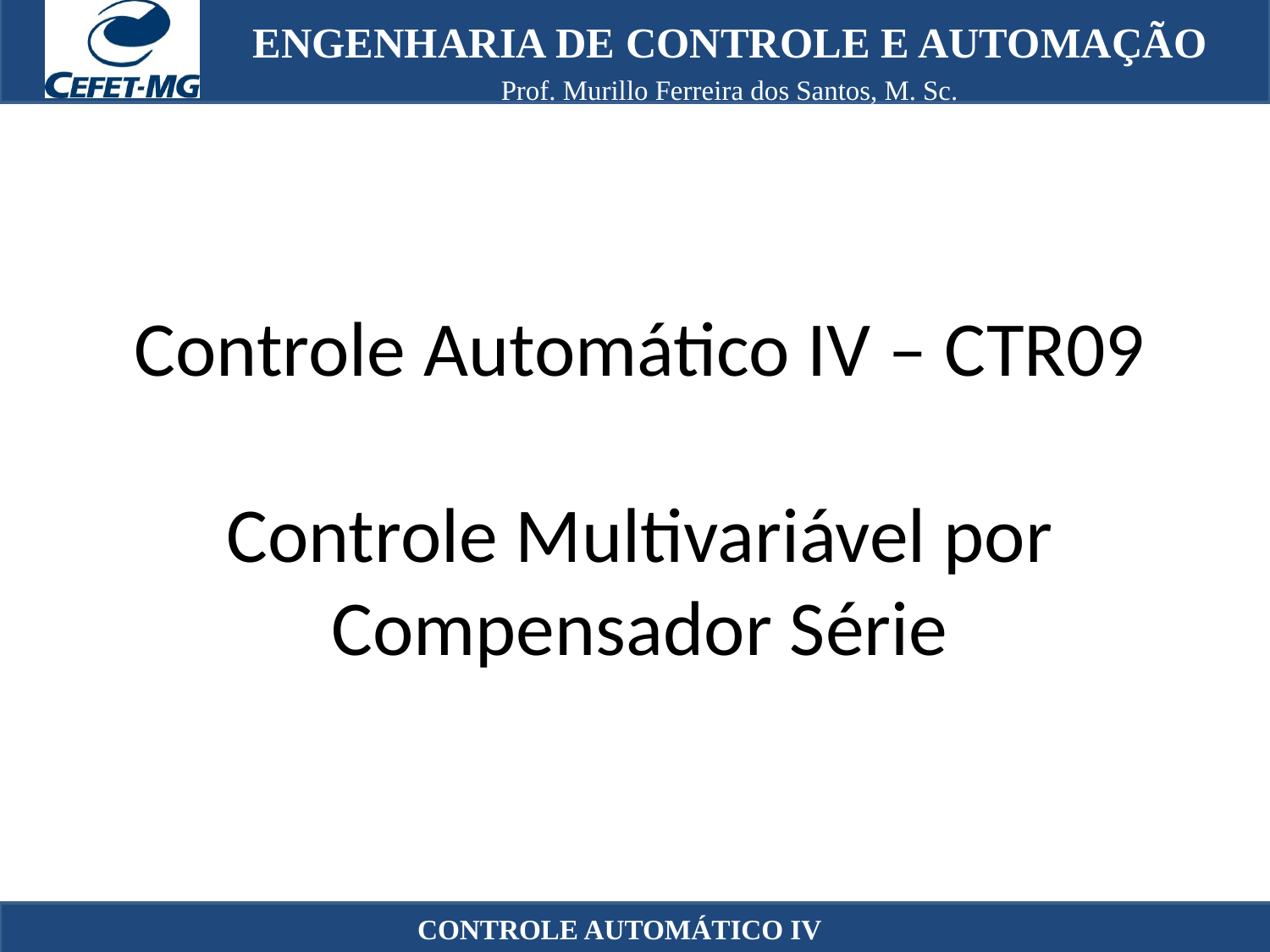

Controle Automático IV – CTR09
Controle Multivariável por Compensador Série